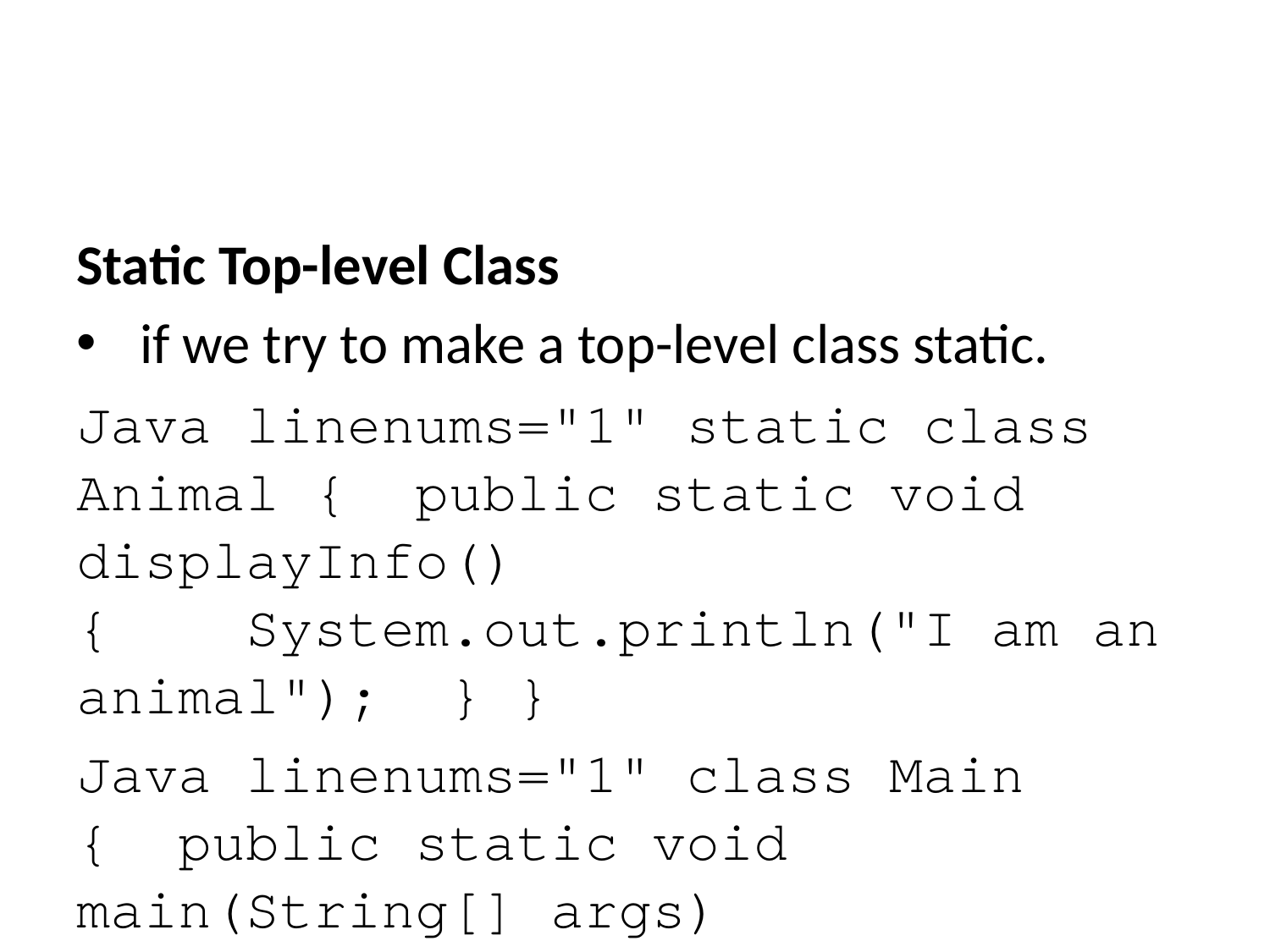

Static Top-level Class
if we try to make a top-level class static.
Java linenums="1" static class Animal {  public static void displayInfo() {    System.out.println("I am an animal");  } }
Java linenums="1" class Main {  public static void main(String[] args) {    Animal.displayInfo();  } }